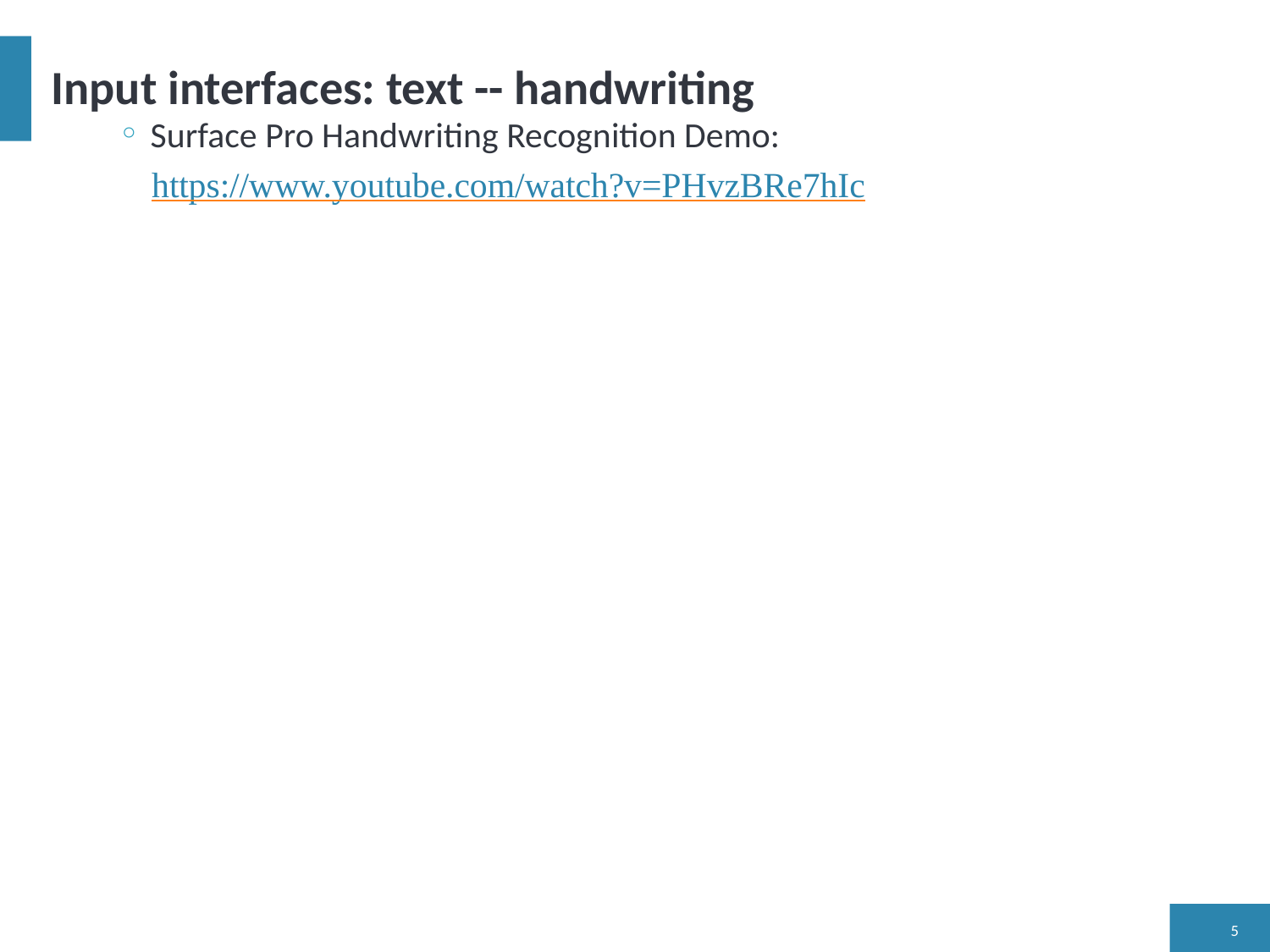

# Input interfaces: text -- handwriting
Surface Pro Handwriting Recognition Demo:
https://www.youtube.com/watch?v=PHvzBRe7hIc
5